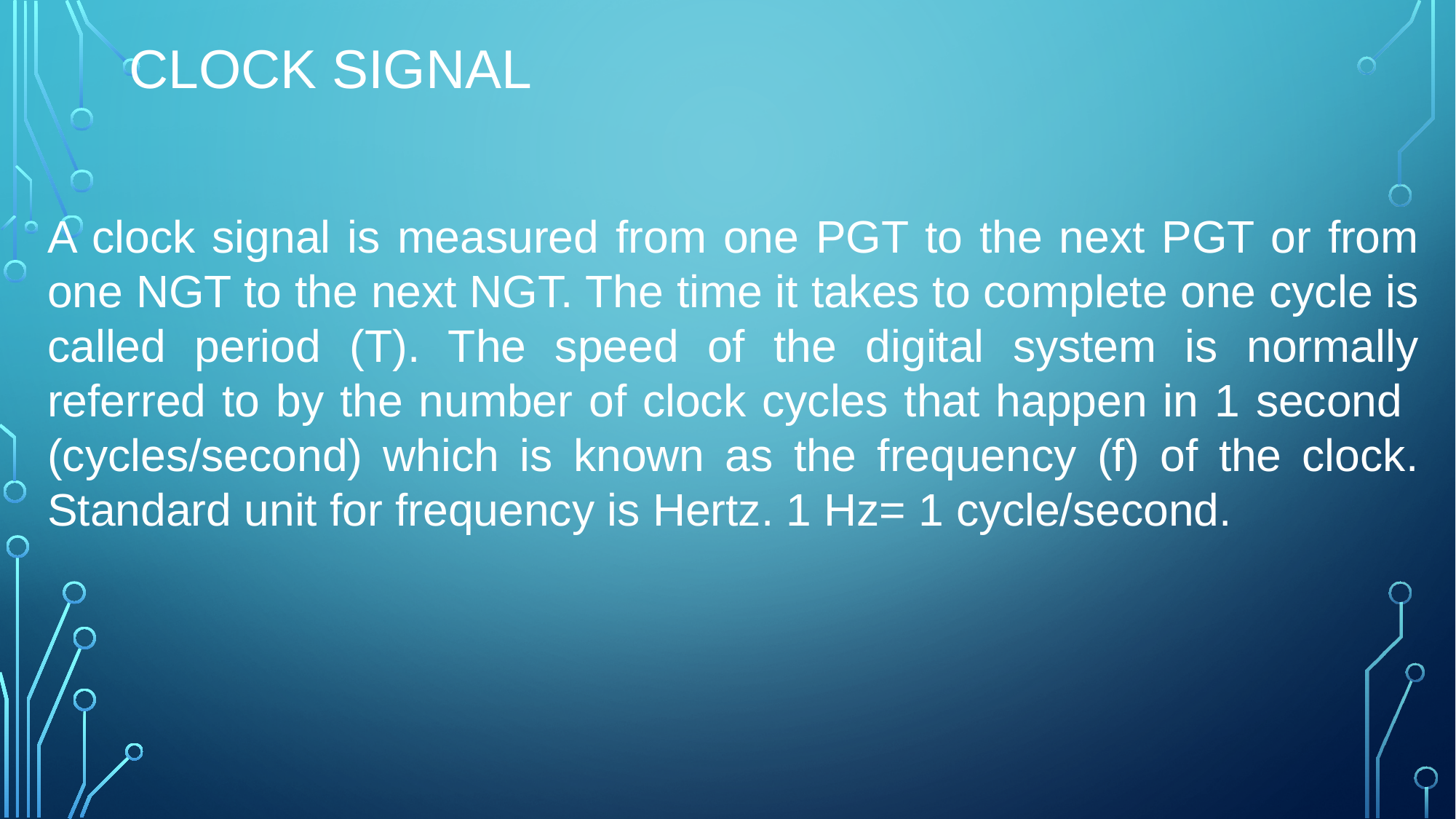

# Clock signal
A clock signal is measured from one PGT to the next PGT or from one NGT to the next NGT. The time it takes to complete one cycle is called period (T). The speed of the digital system is normally referred to by the number of clock cycles that happen in 1 second  (cycles/second) which is known as the frequency (f) of the clock. Standard unit for frequency is Hertz. 1 Hz= 1 cycle/second.